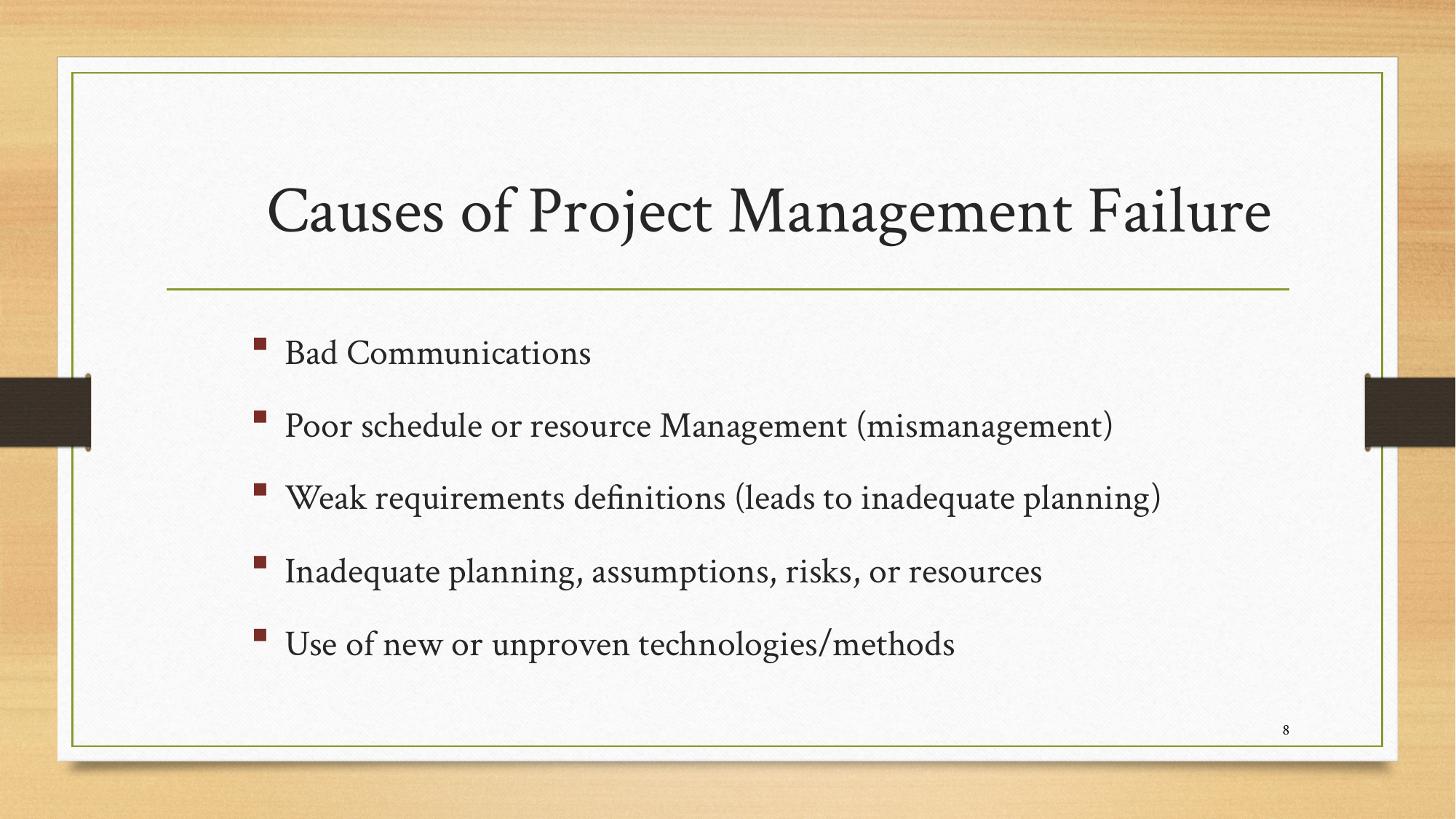

# Causes of Project Management Failure
Bad Communications
Poor schedule or resource Management (mismanagement)
Weak requirements definitions (leads to inadequate planning)
Inadequate planning, assumptions, risks, or resources
Use of new or unproven technologies/methods

8